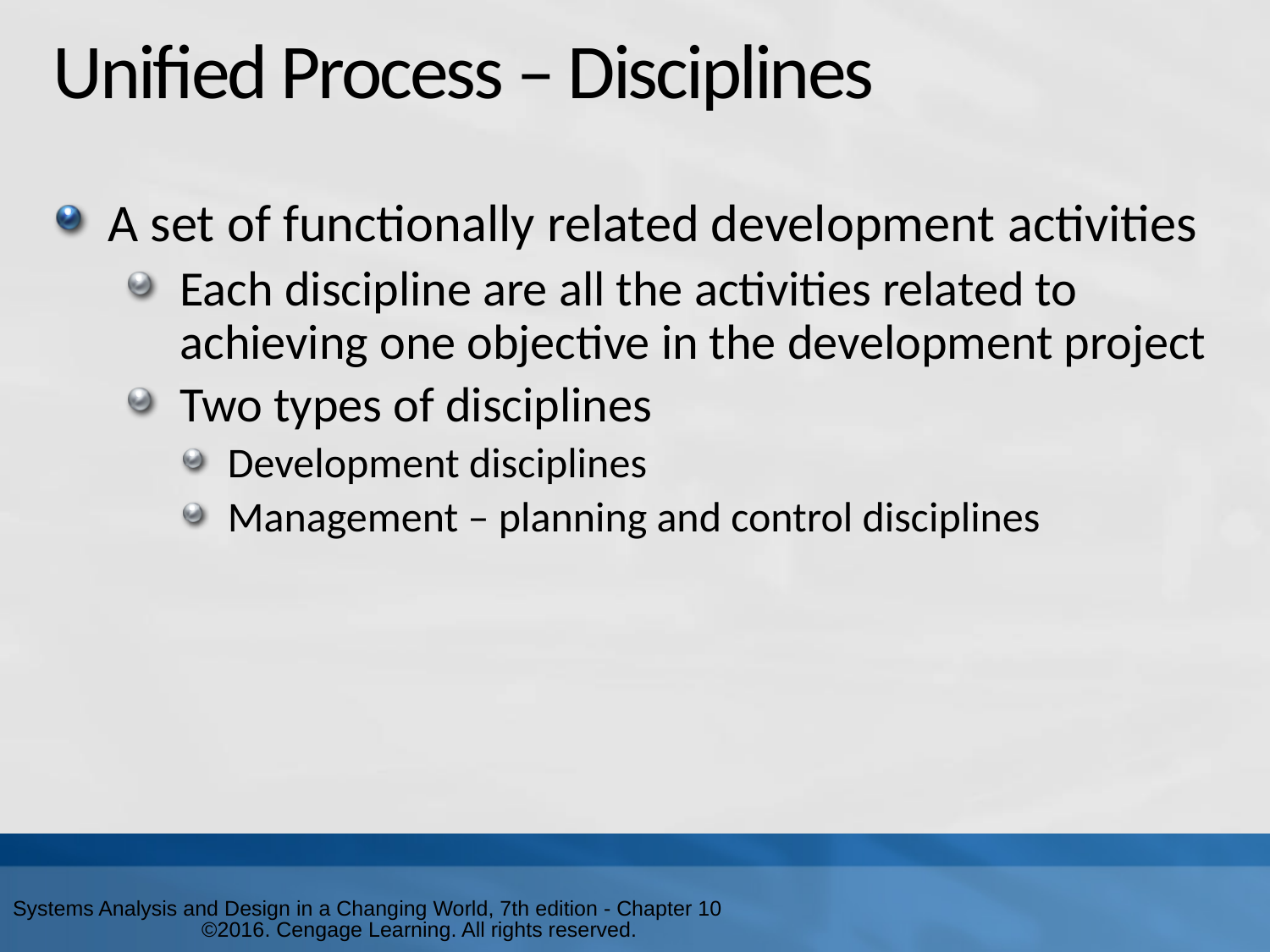

# Unified Process – Disciplines
A set of functionally related development activities
Each discipline are all the activities related to achieving one objective in the development project
Two types of disciplines
Development disciplines
Management – planning and control disciplines
Systems Analysis and Design in a Changing World, 7th edition - Chapter 10                                                   ©2016. Cengage Learning. All rights reserved.